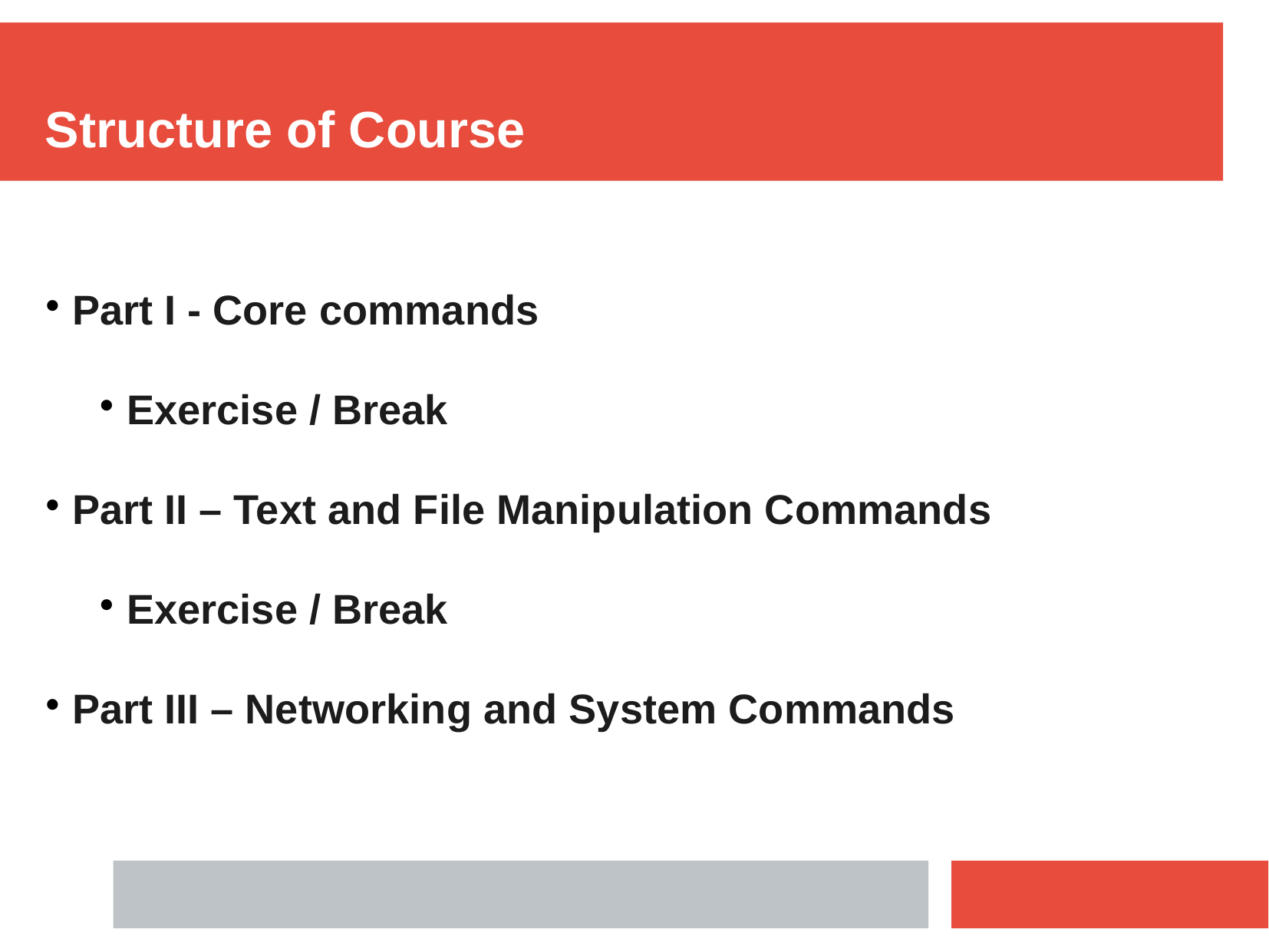

Structure of Course

Part I - Core commands

Exercise / Break

Part II – Text and File Manipulation Commands

Exercise / Break

Part III – Networking and System Commands